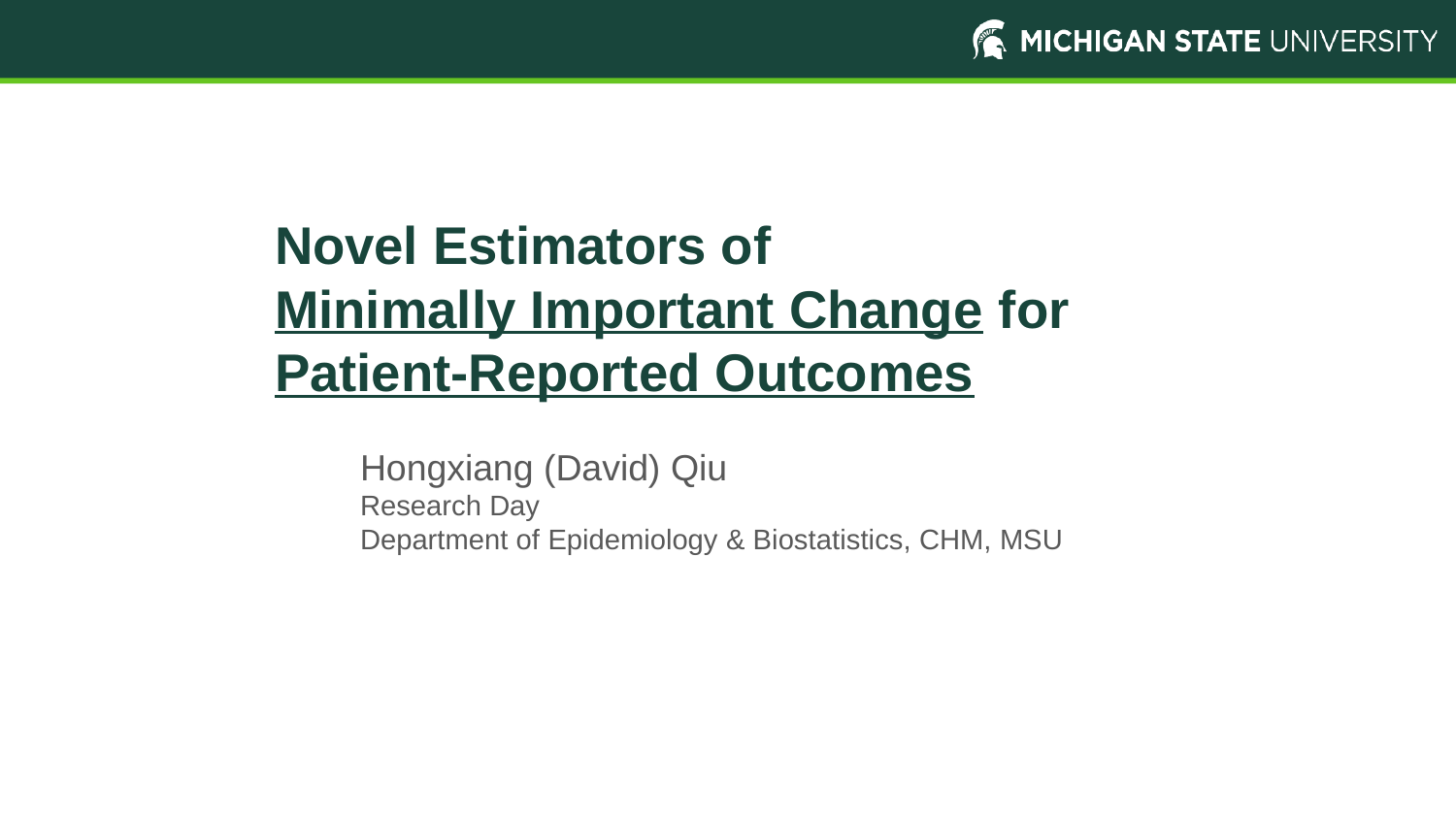

# Novel Estimators of Minimally Important Change for Patient-Reported Outcomes
Hongxiang (David) Qiu
Research Day
Department of Epidemiology & Biostatistics, CHM, MSU